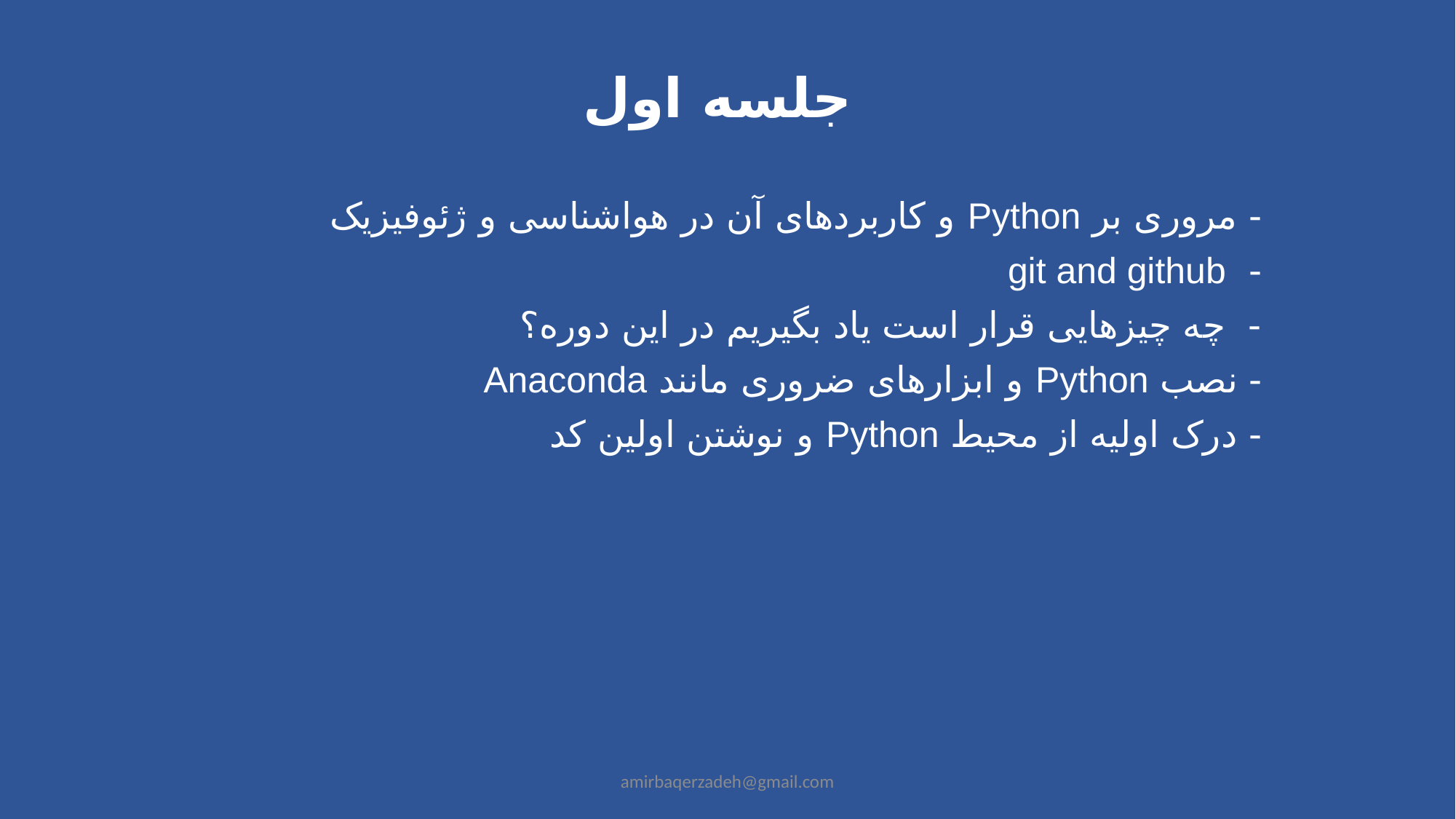

جلسه اول
- مروری بر Python و کاربردهای آن در هواشناسی و ژئوفیزیک
-  git and github
-  چه چیزهایی قرار است یاد بگیریم در این دوره؟
- نصب Python و ابزارهای ضروری مانند Anaconda
- درک اولیه از محیط Python و نوشتن اولین کد
amirbaqerzadeh@gmail.com